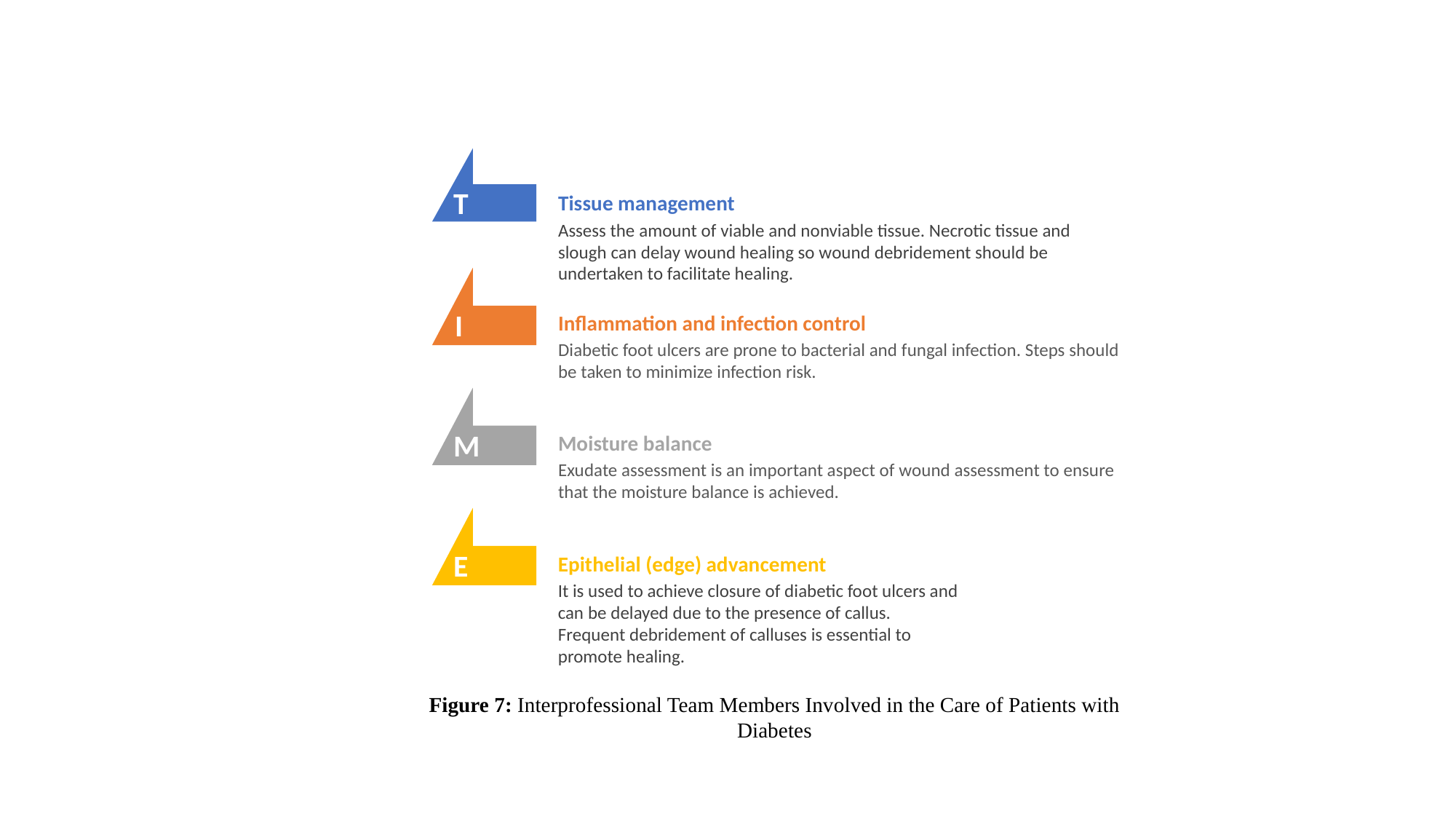

T
Tissue management
Assess the amount of viable and nonviable tissue. Necrotic tissue and slough can delay wound healing so wound debridement should be undertaken to facilitate healing.

I
Inflammation and infection control
Diabetic foot ulcers are prone to bacterial and fungal infection. Steps should be taken to minimize infection risk.

M
Moisture balance
Exudate assessment is an important aspect of wound assessment to ensure that the moisture balance is achieved.

E
Epithelial (edge) advancement
It is used to achieve closure of diabetic foot ulcers and can be delayed due to the presence of callus. Frequent debridement of calluses is essential to promote healing.

Figure 7: Interprofessional Team Members Involved in the Care of Patients with Diabetes